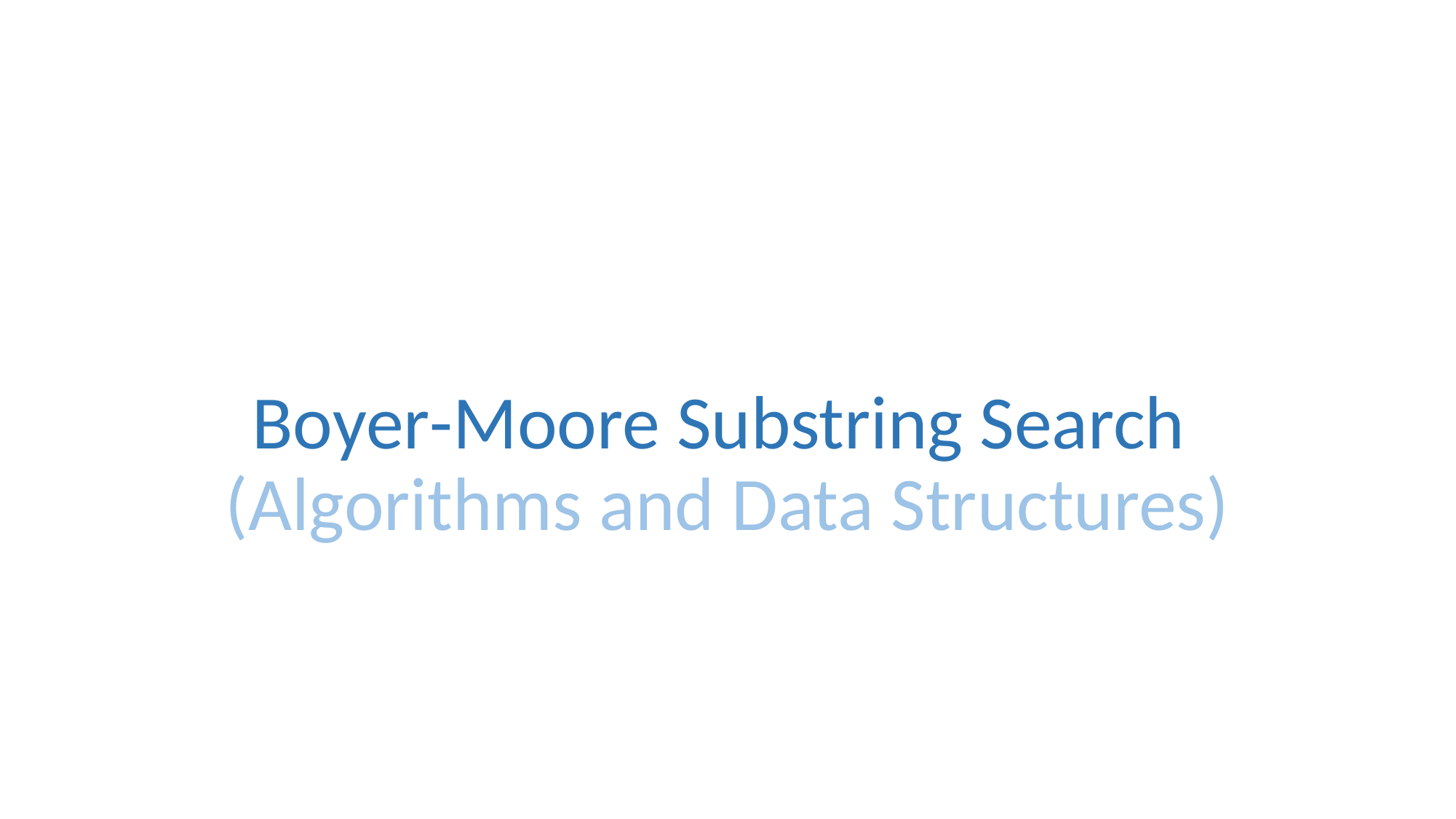

# Boyer-Moore Substring Search (Algorithms and Data Structures)